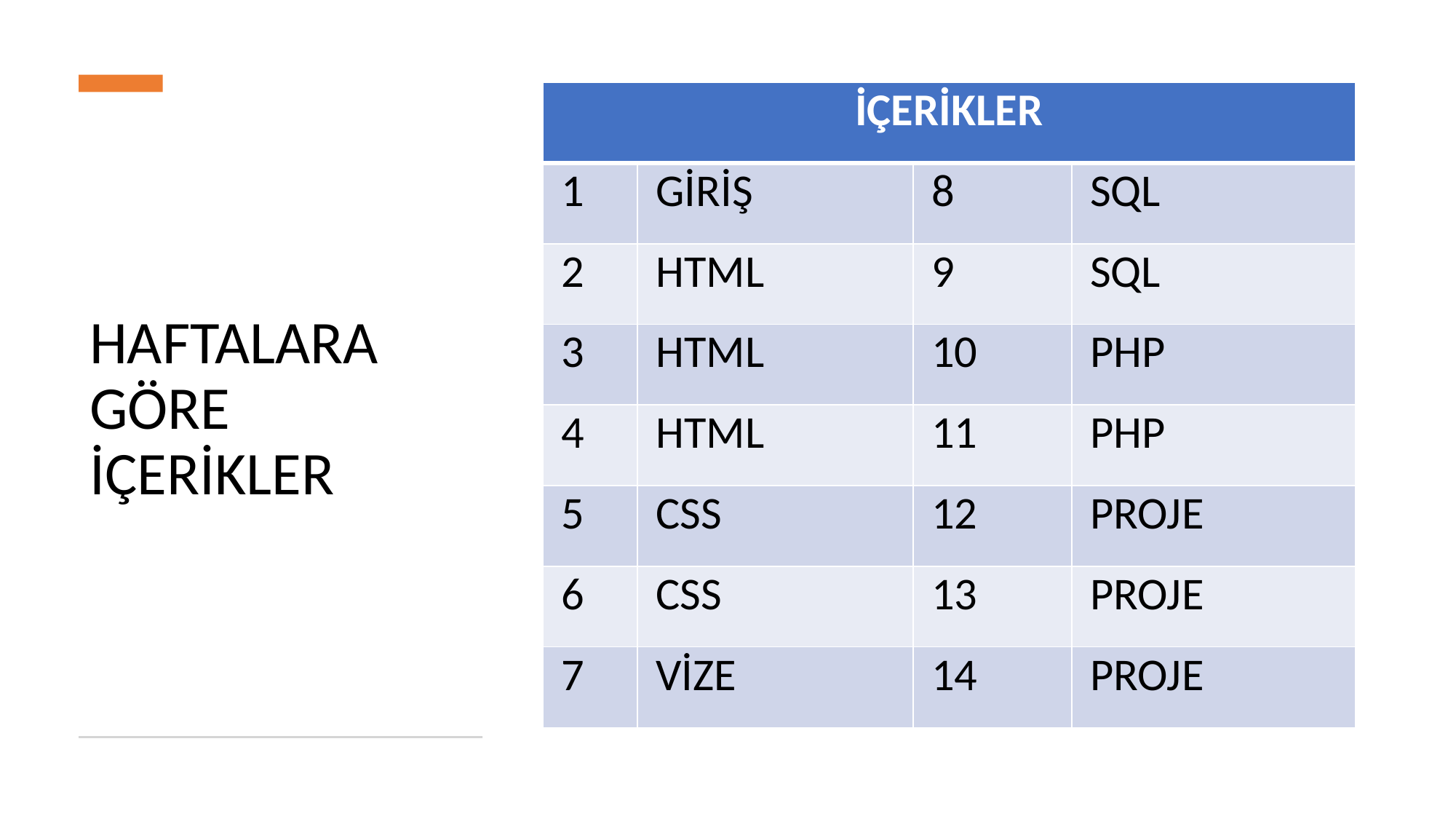

| İÇERİKLER |  |  |  |
| --- | --- | --- | --- |
| 1 | GİRİŞ | 8 | SQL |
| 2 | HTML | 9 | SQL |
| 3 | HTML | 10 | PHP |
| 4 | HTML | 11 | PHP |
| 5 | CSS | 12 | PROJE |
| 6 | CSS | 13 | PROJE |
| 7 | VİZE | 14 | PROJE |
# HAFTALARA GÖRE İÇERİKLER